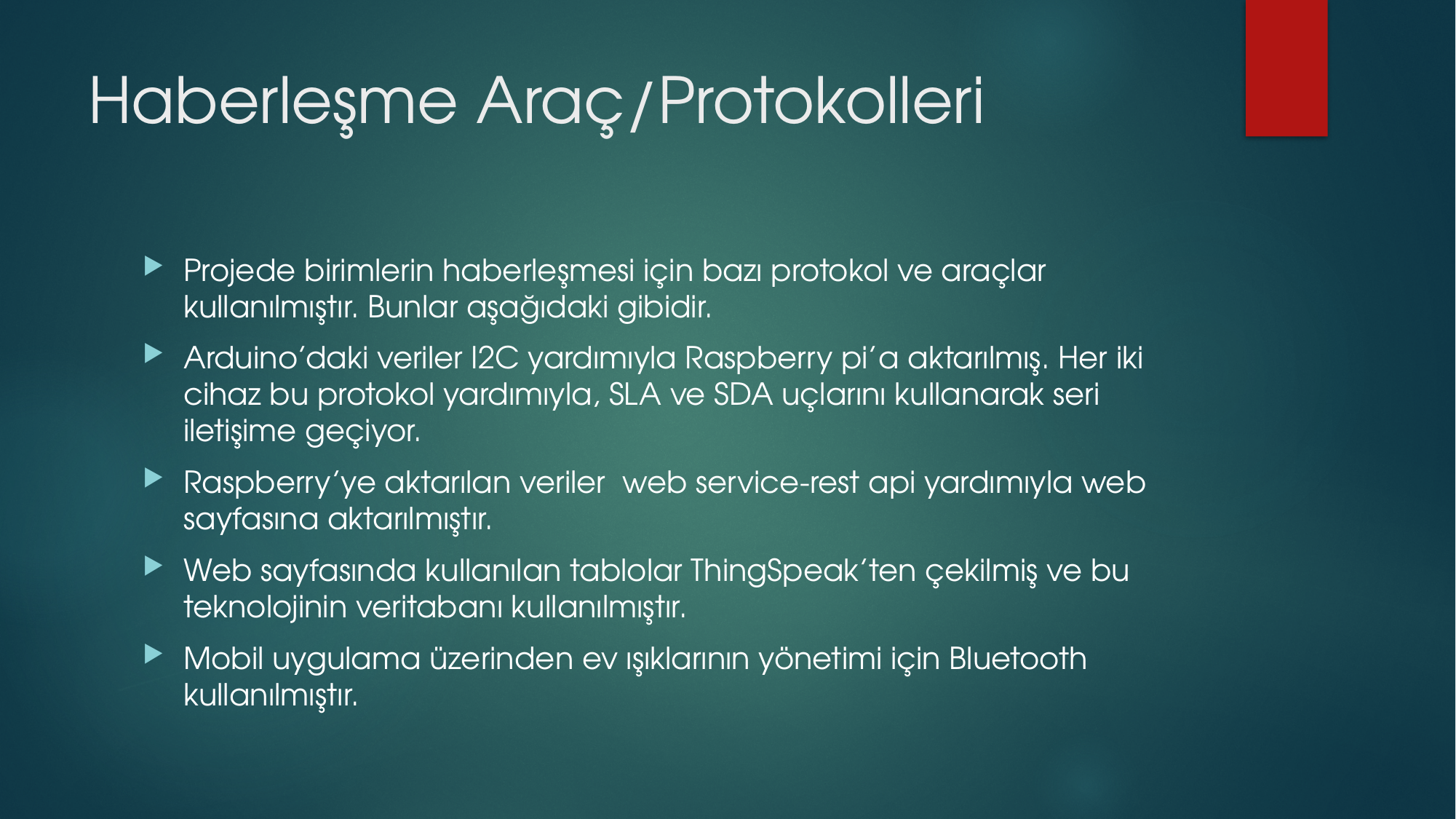

# Haberleşme Araç/Protokolleri
Projede birimlerin haberleşmesi için bazı protokol ve araçlar kullanılmıştır. Bunlar aşağıdaki gibidir.
Arduino’daki veriler I2C yardımıyla Raspberry pi’a aktarılmış. Her iki cihaz bu protokol yardımıyla, SLA ve SDA uçlarını kullanarak seri iletişime geçiyor.
Raspberry’ye aktarılan veriler  web service-rest api yardımıyla web sayfasına aktarılmıştır.
Web sayfasında kullanılan tablolar ThingSpeak’ten çekilmiş ve bu teknolojinin veritabanı kullanılmıştır.
Mobil uygulama üzerinden ev ışıklarının yönetimi için Bluetooth kullanılmıştır.